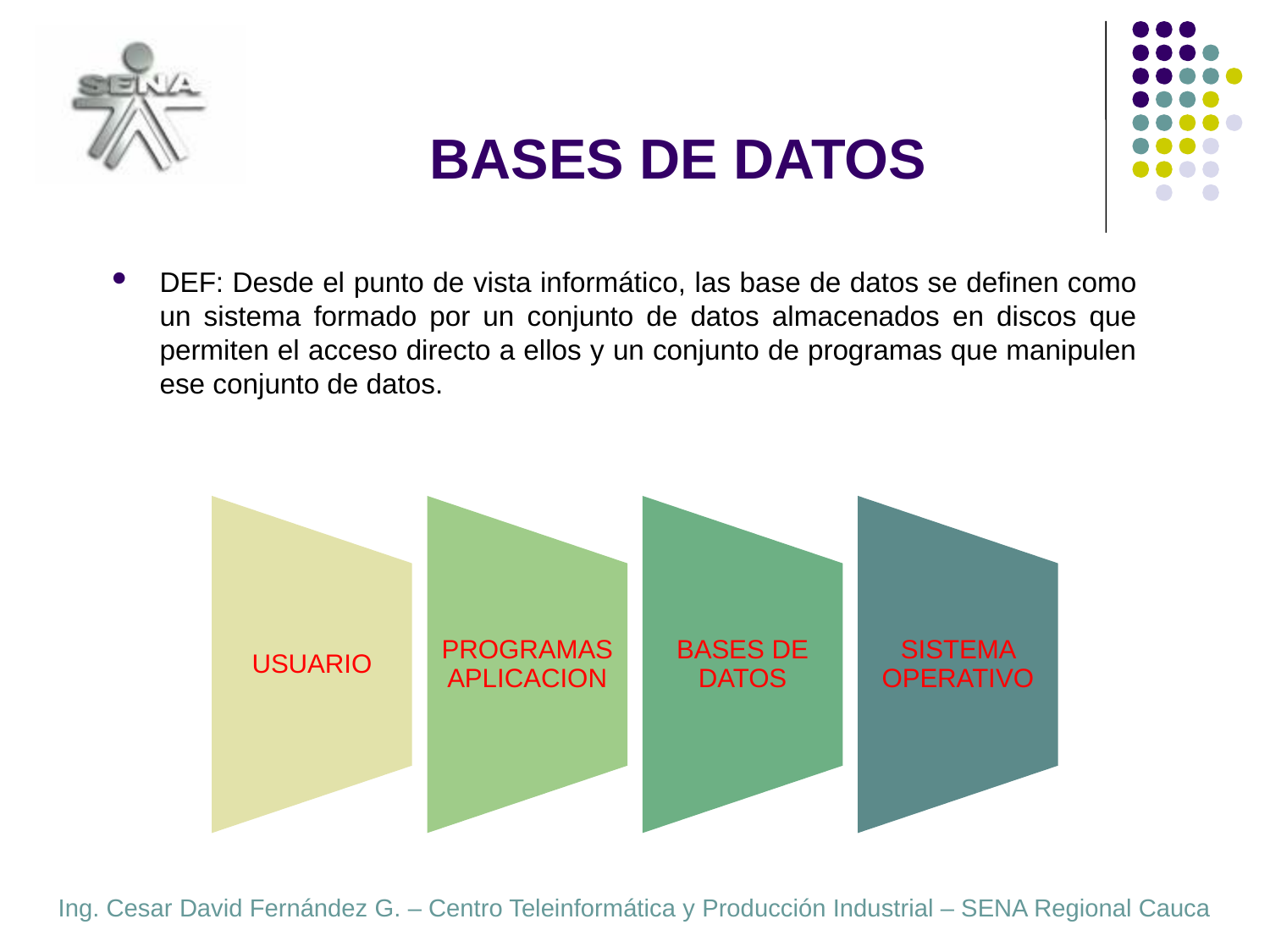

# BASES DE DATOS
DEF: Desde el punto de vista informático, las base de datos se definen como un sistema formado por un conjunto de datos almacenados en discos que permiten el acceso directo a ellos y un conjunto de programas que manipulen ese conjunto de datos.

USUARIO
PROGRAMAS APLICACION
BASES DE DATOS
SISTEMA OPERATIVO